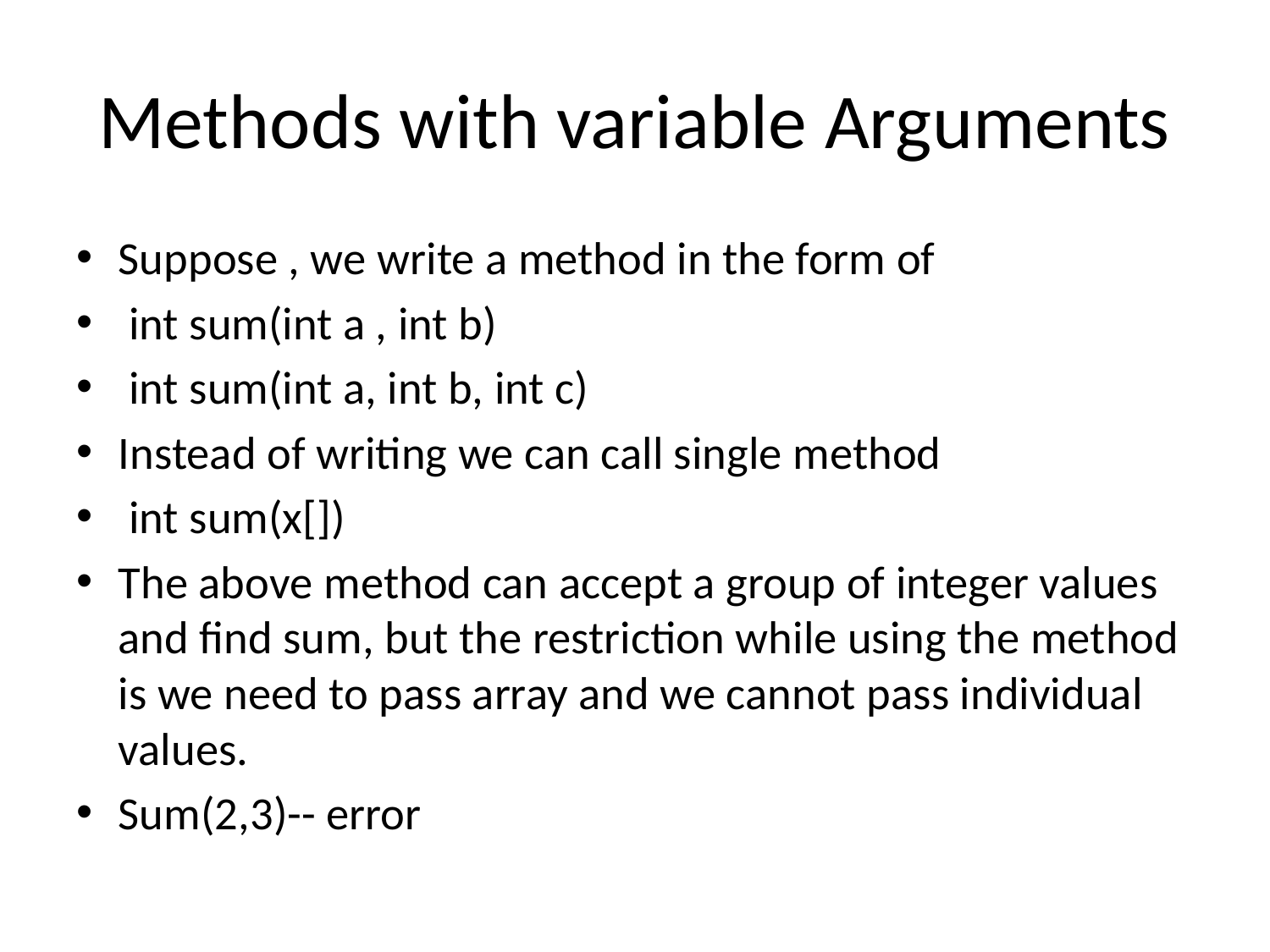

# Methods with variable Arguments
Suppose , we write a method in the form of
 int sum(int a , int b)
 int sum(int a, int b, int c)
Instead of writing we can call single method
 int sum(x[])
The above method can accept a group of integer values and find sum, but the restriction while using the method is we need to pass array and we cannot pass individual values.
Sum(2,3)-- error